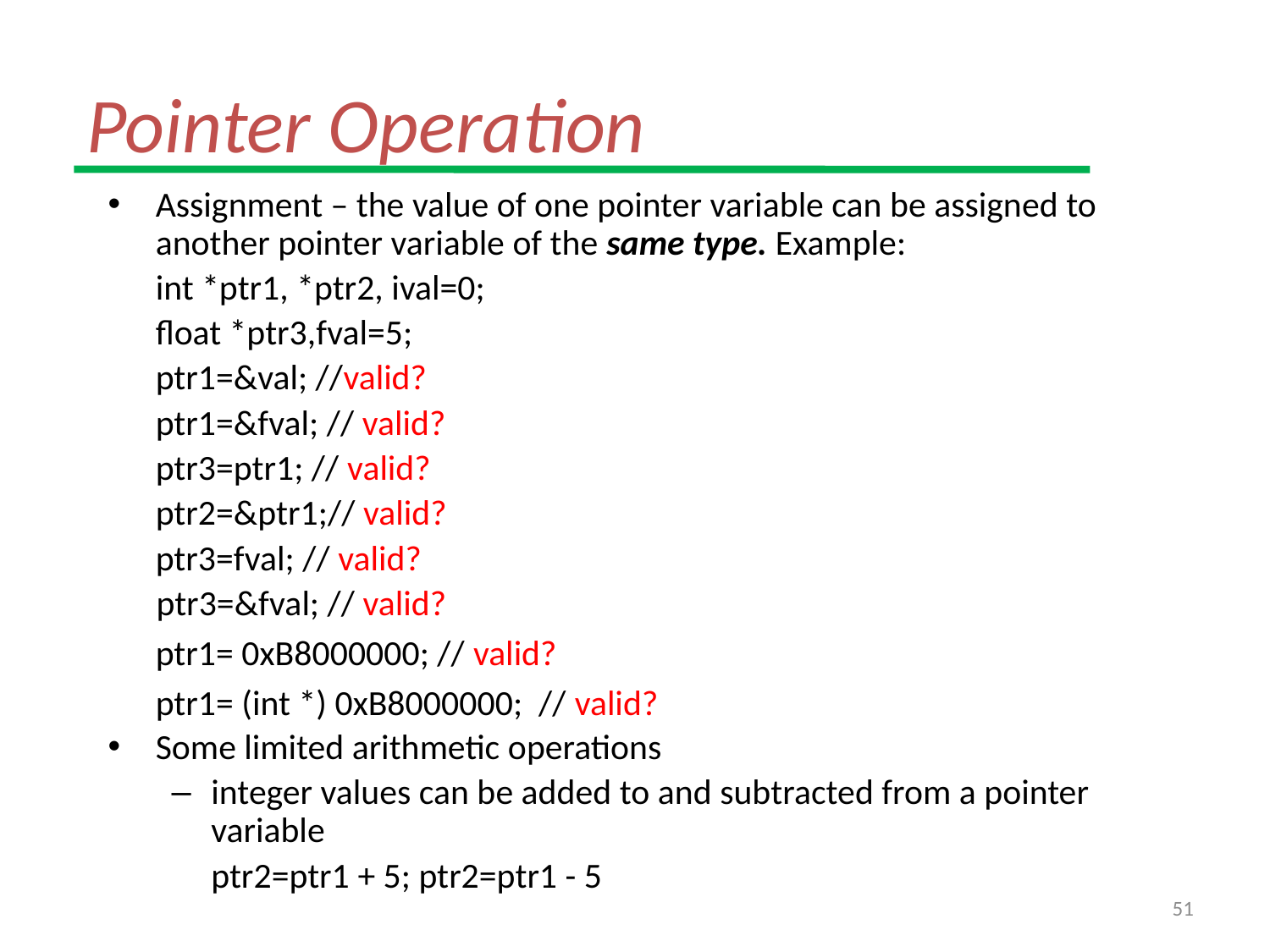

# Pointer Operation
Assignment – the value of one pointer variable can be assigned to another pointer variable of the same type. Example:
	int *ptr1, *ptr2, ival=0;
	float *ptr3,fval=5;
	ptr1=&val; //valid?
	ptr1=&fval; // valid?
	ptr3=ptr1; // valid?
	ptr2=&ptr1;// valid?
	ptr3=fval; // valid?
      ptr3=&fval; // valid?
	ptr1= 0xB8000000; // valid?
	ptr1= (int *) 0xB8000000;  // valid?
Some limited arithmetic operations
integer values can be added to and subtracted from a pointer variable
	ptr2=ptr1 + 5; ptr2=ptr1 - 5

51